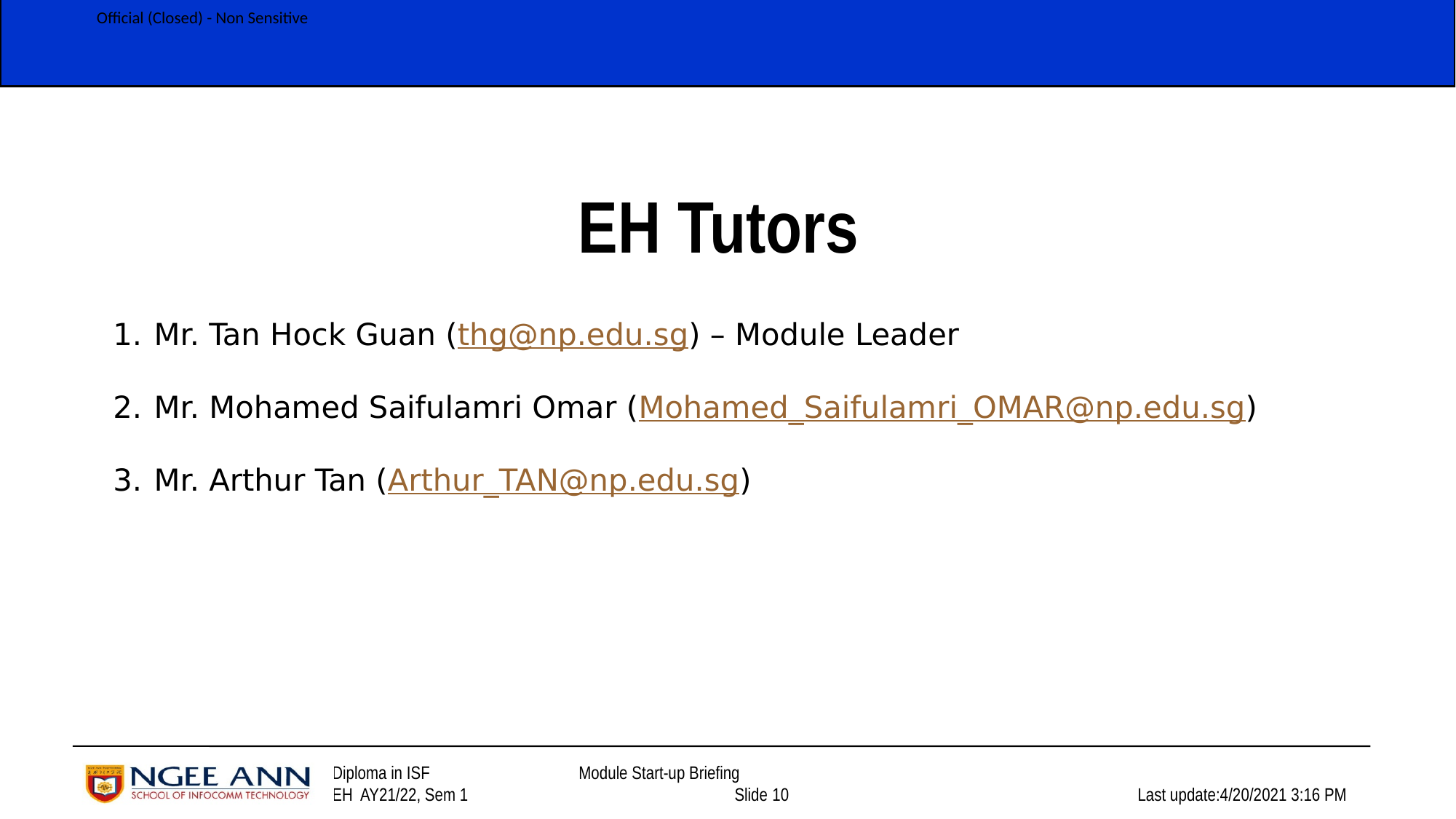

EH Tutors
Mr. Tan Hock Guan (thg@np.edu.sg) – Module Leader

Mr. Mohamed Saifulamri Omar (Mohamed_Saifulamri_OMAR@np.edu.sg)

Mr. Arthur Tan (Arthur_TAN@np.edu.sg)